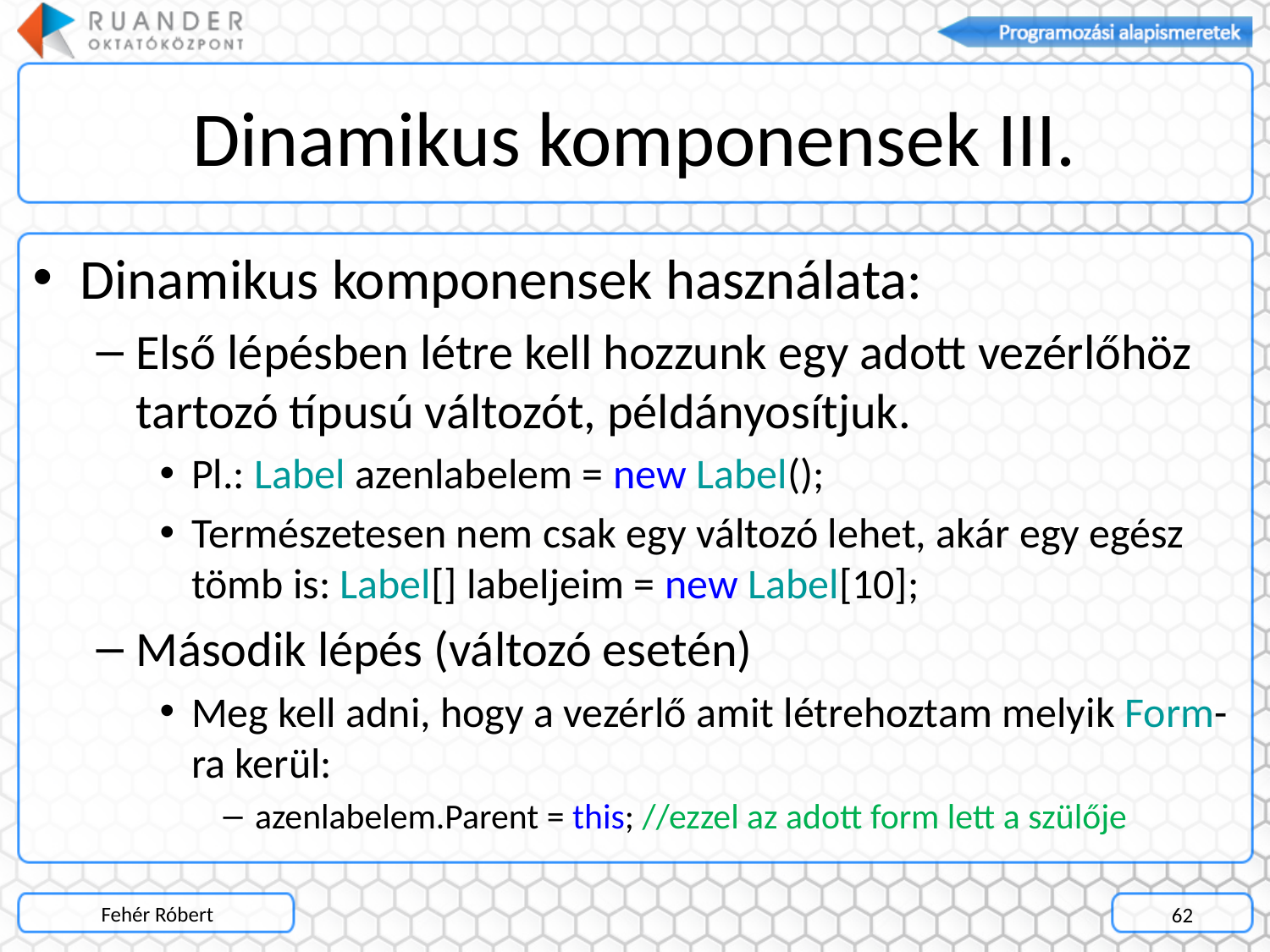

# Dinamikus komponensek III.
Dinamikus komponensek használata:
Első lépésben létre kell hozzunk egy adott vezérlőhöz tartozó típusú változót, példányosítjuk.
Pl.: Label azenlabelem = new Label();
Természetesen nem csak egy változó lehet, akár egy egész tömb is: Label[] labeljeim = new Label[10];
Második lépés (változó esetén)
Meg kell adni, hogy a vezérlő amit létrehoztam melyik Form-ra kerül:
azenlabelem.Parent = this; //ezzel az adott form lett a szülője

Fehér Róbert
62